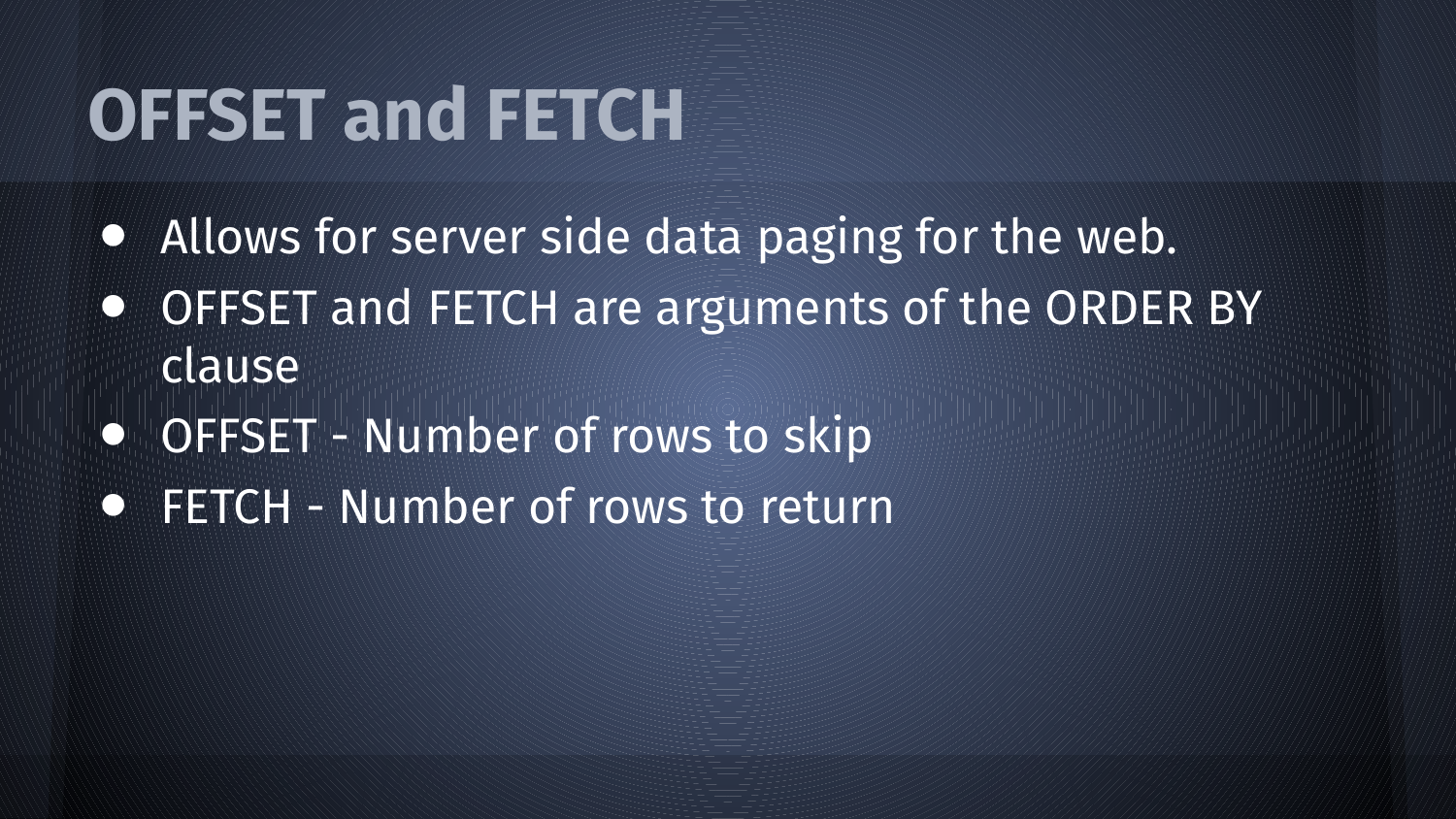

# OFFSET and FETCH
Allows for server side data paging for the web.
OFFSET and FETCH are arguments of the ORDER BY clause
OFFSET - Number of rows to skip
FETCH - Number of rows to return